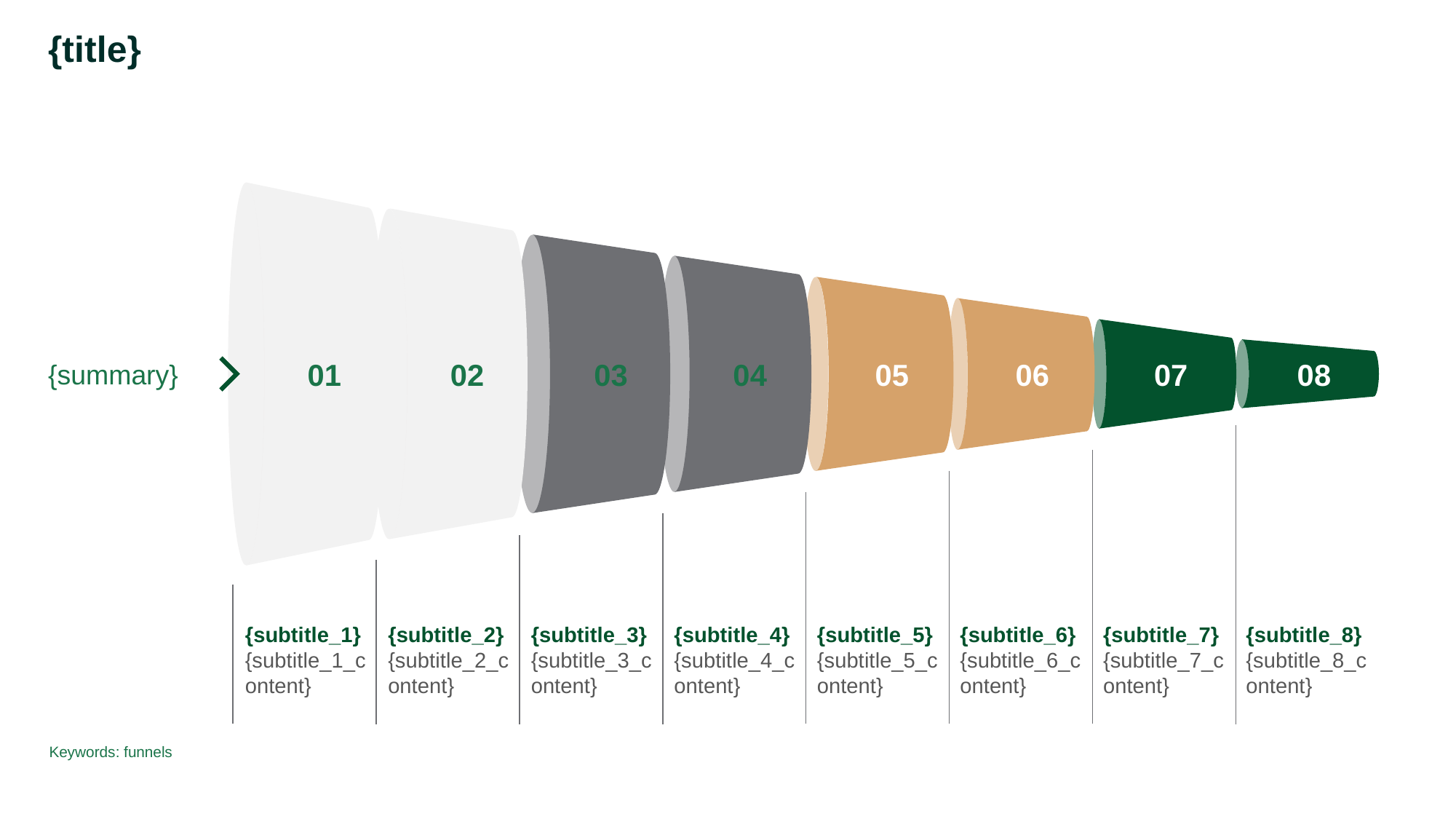

# {title}

{summary}

01
02
03
04
05
06
07
08

{subtitle_1}
{subtitle_1_content}
{subtitle_2}
{subtitle_2_content}
{subtitle_3}
{subtitle_3_content}
{subtitle_4}
{subtitle_4_content}
{subtitle_5}
{subtitle_5_content}
{subtitle_6}
{subtitle_6_content}
{subtitle_7}
{subtitle_7_content}
{subtitle_8}
{subtitle_8_content}
Keywords: funnels